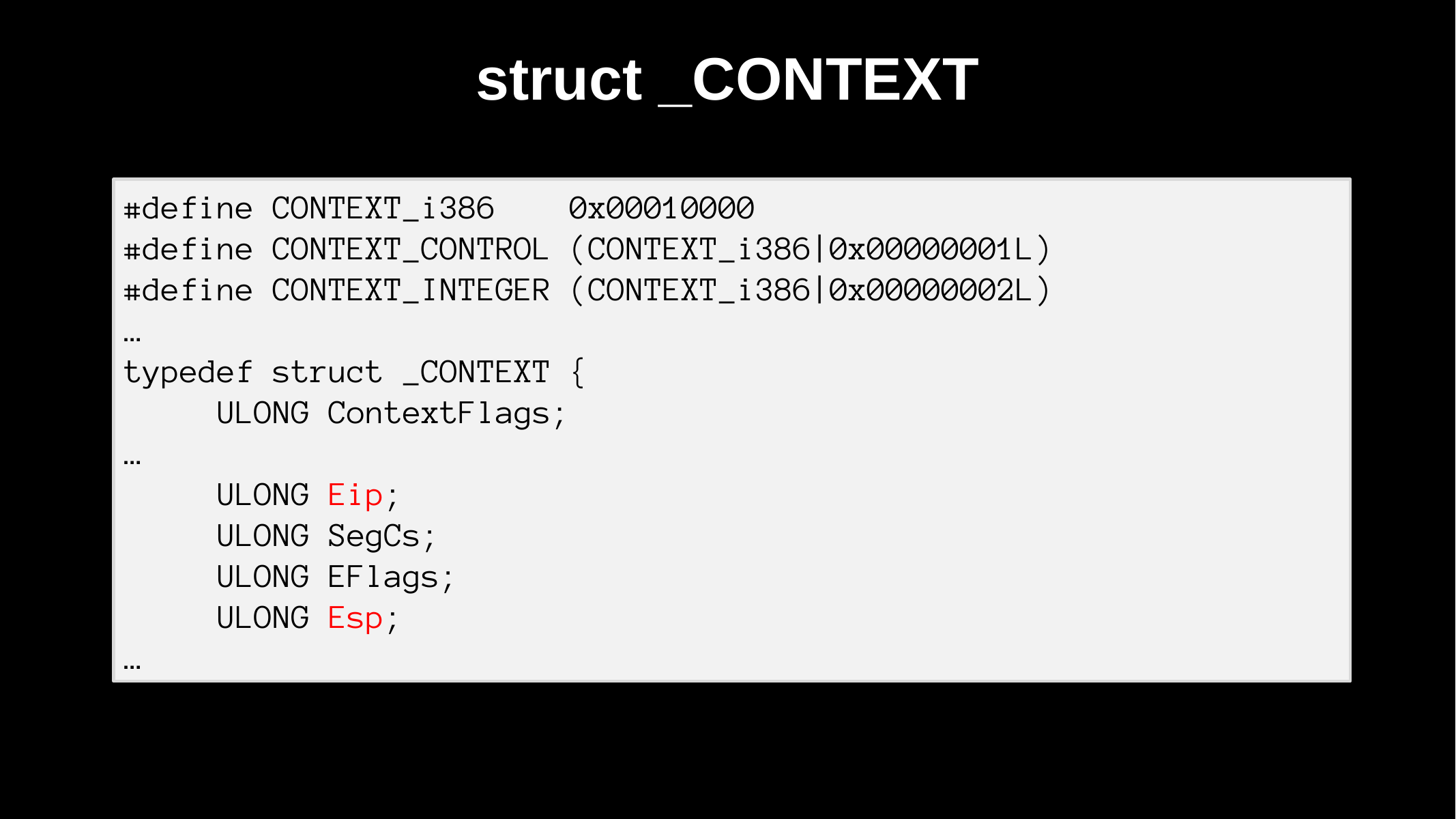

# struct _CONTEXT
#define CONTEXT_i386    0x00010000
#define CONTEXT_CONTROL (CONTEXT_i386|0x00000001L)
#define CONTEXT_INTEGER (CONTEXT_i386|0x00000002L)
…
typedef struct _CONTEXT {
     ULONG ContextFlags;
…
     ULONG Eip;
     ULONG SegCs;
     ULONG EFlags;
     ULONG Esp;
…